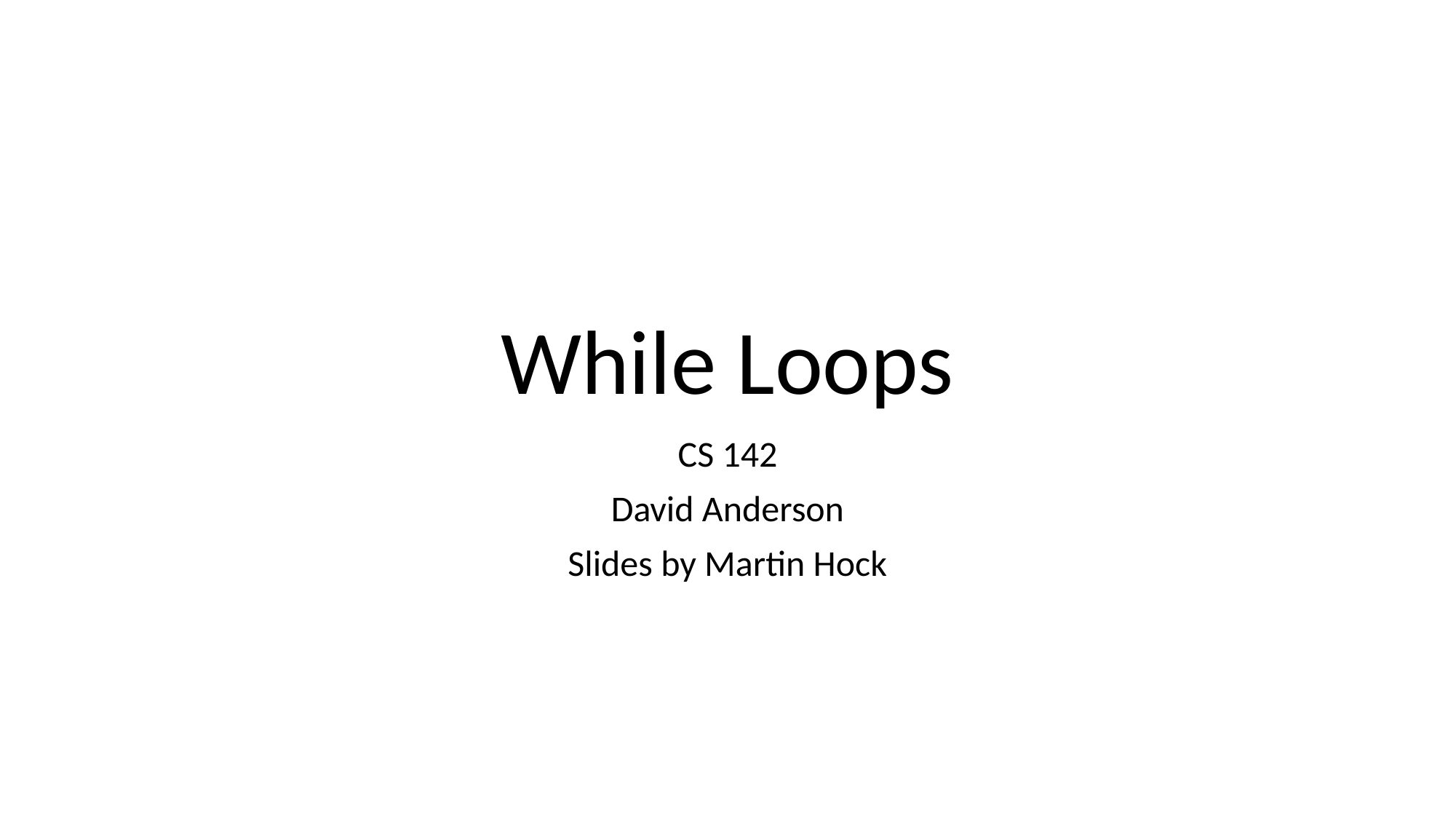

# While Loops
CS 142
David Anderson
Slides by Martin Hock